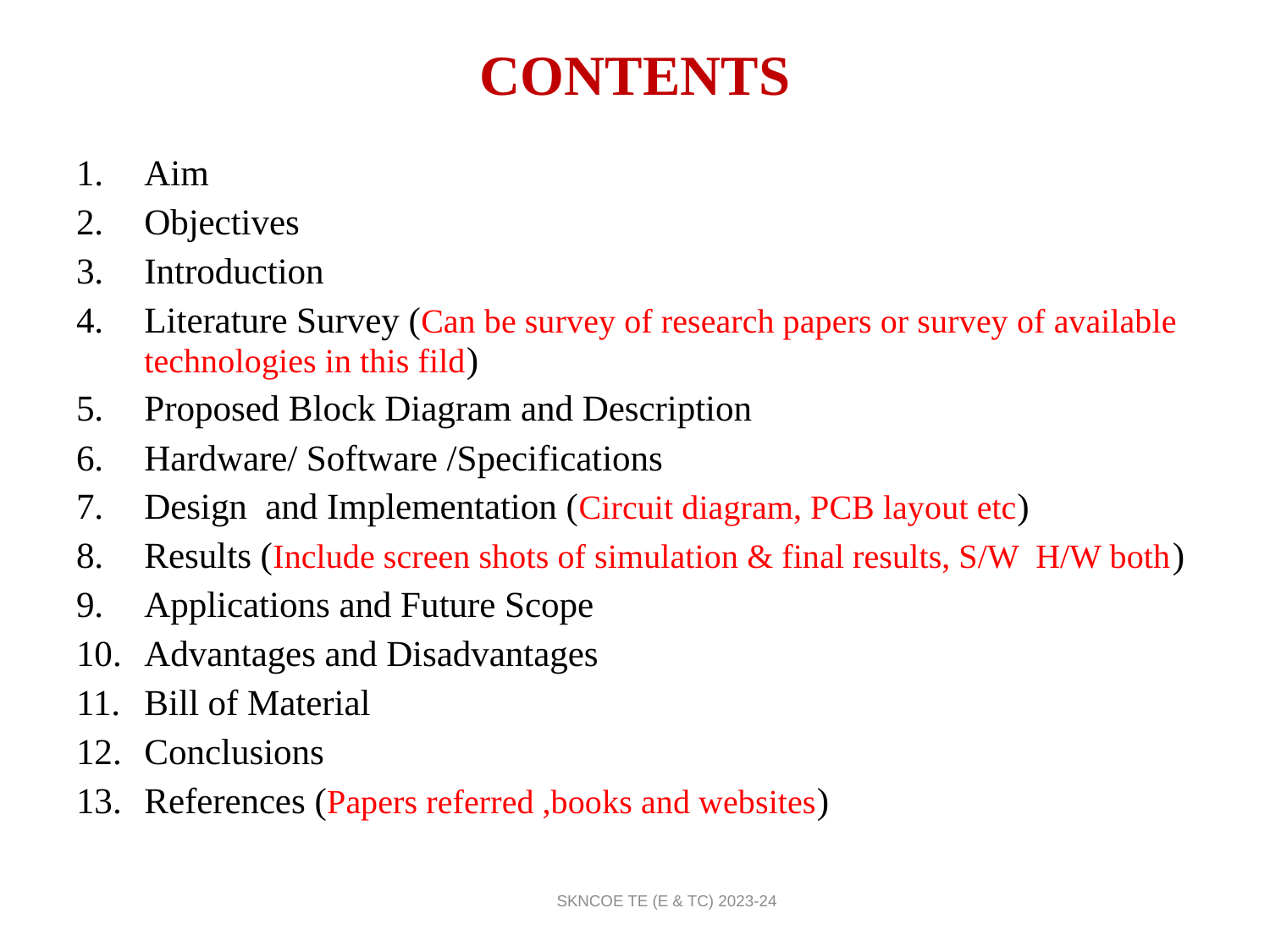

# CONTENTS
Aim
Objectives
Introduction
Literature Survey (Can be survey of research papers or survey of available technologies in this fild)
Proposed Block Diagram and Description
Hardware/ Software /Specifications
Design  and Implementation (Circuit diagram, PCB layout etc)
Results (Include screen shots of simulation & final results, S/W  H/W both)
Applications and Future Scope
Advantages and Disadvantages
Bill of Material
Conclusions
References (Papers referred ,books and websites)
SKNCOE TE (E & TC) 2023-24

2